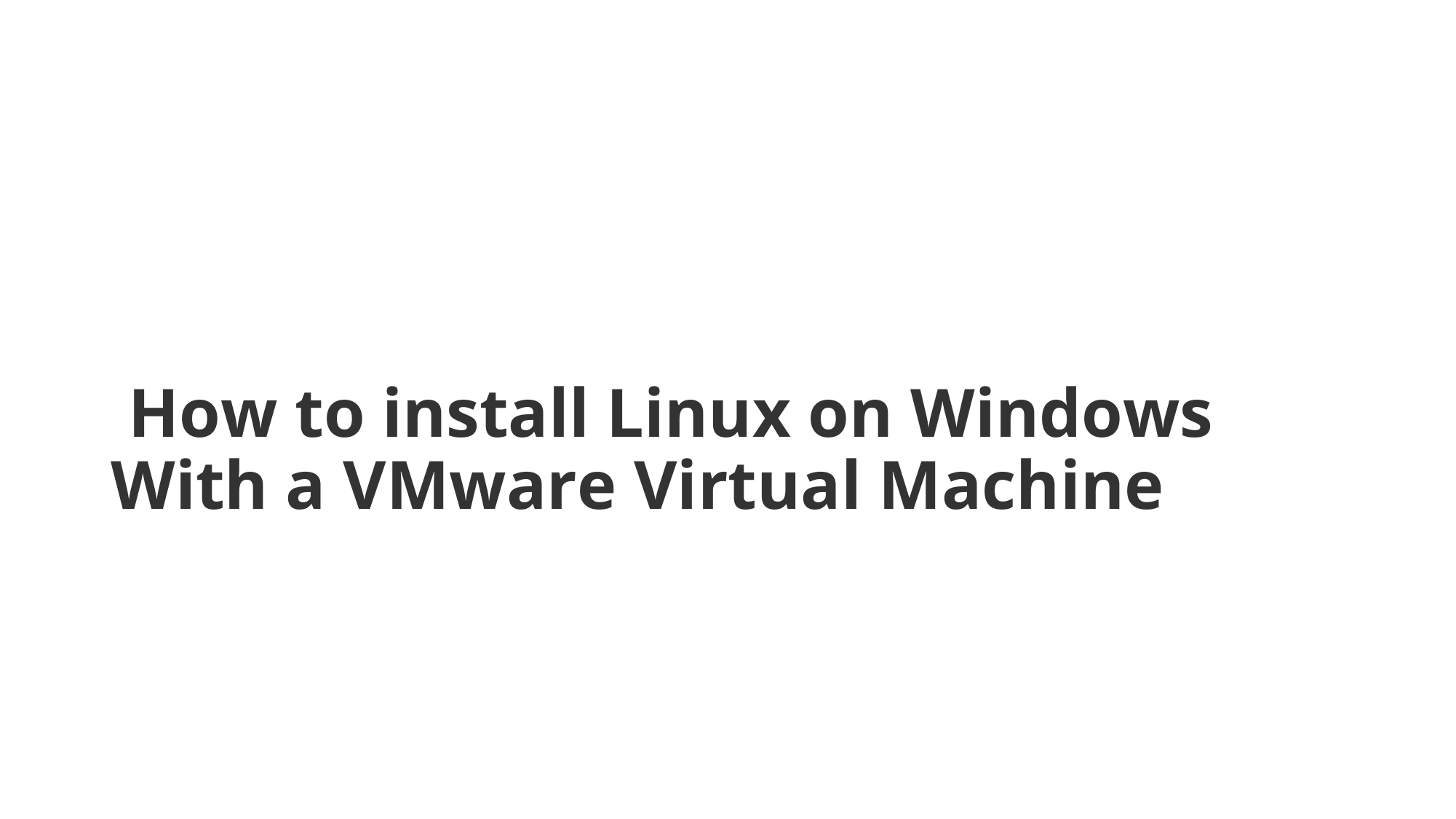

# How to install Linux on Windows    With a VMware Virtual Machine